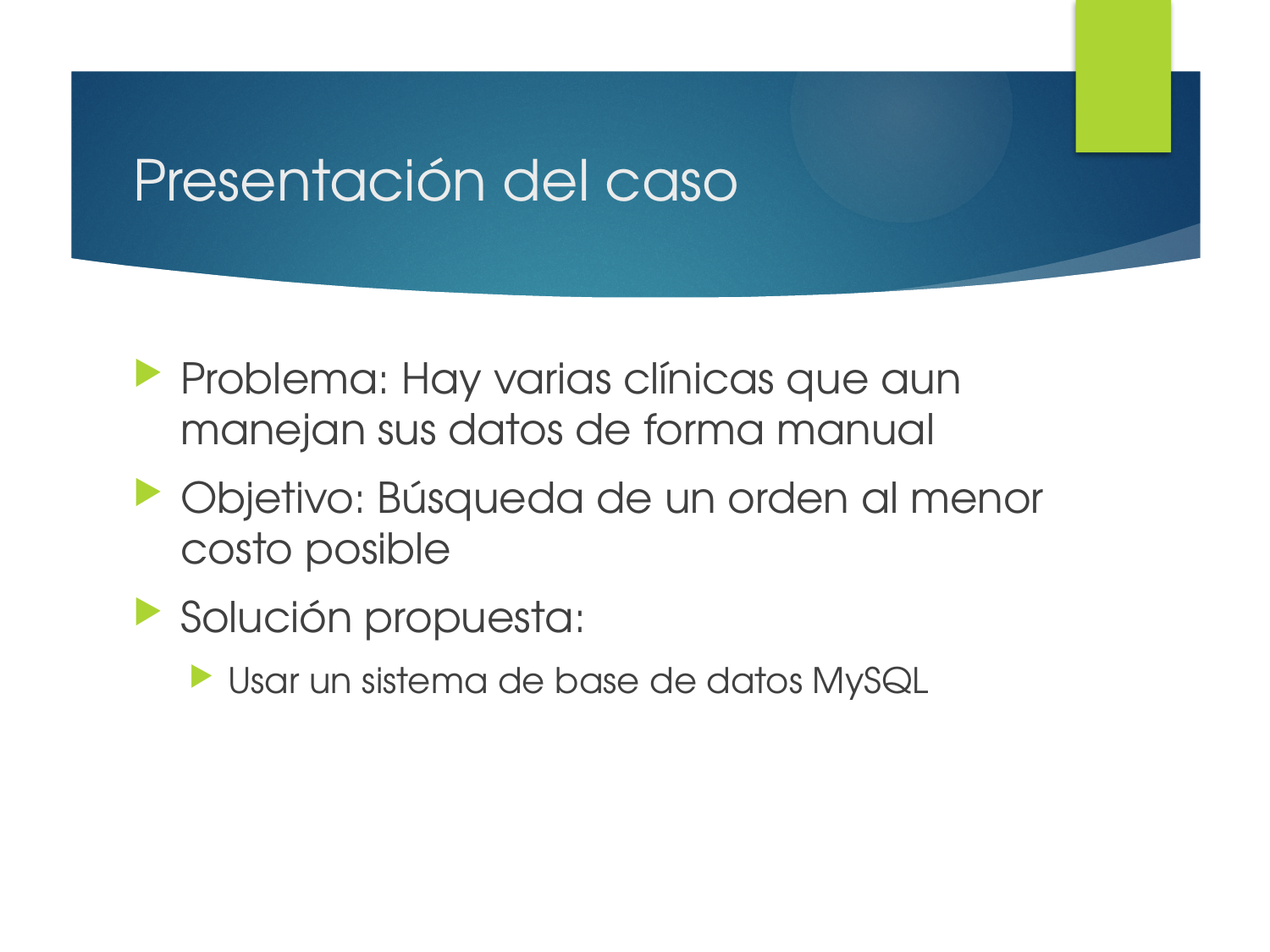

# Presentación del caso
Problema: Hay varias clínicas que aun manejan sus datos de forma manual
Objetivo: Búsqueda de un orden al menor costo posible
Solución propuesta:
Usar un sistema de base de datos MySQL